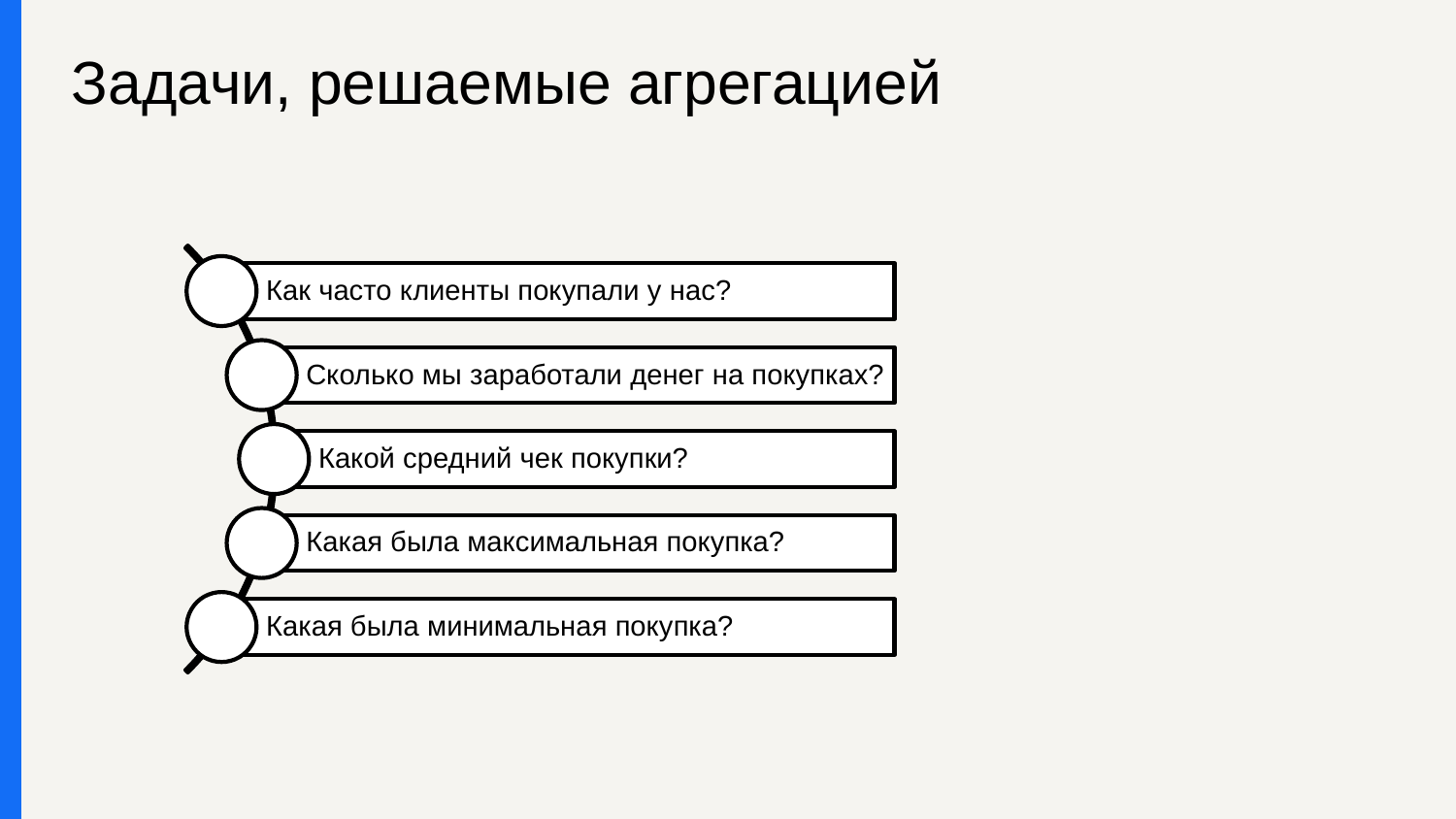

# Задачи, решаемые агрегацией

Как часто клиенты покупали у нас?

Сколько мы заработали денег на покупках?

Какой средний чек покупки?

Какая была максимальная покупка?

Какая была минимальная покупка?